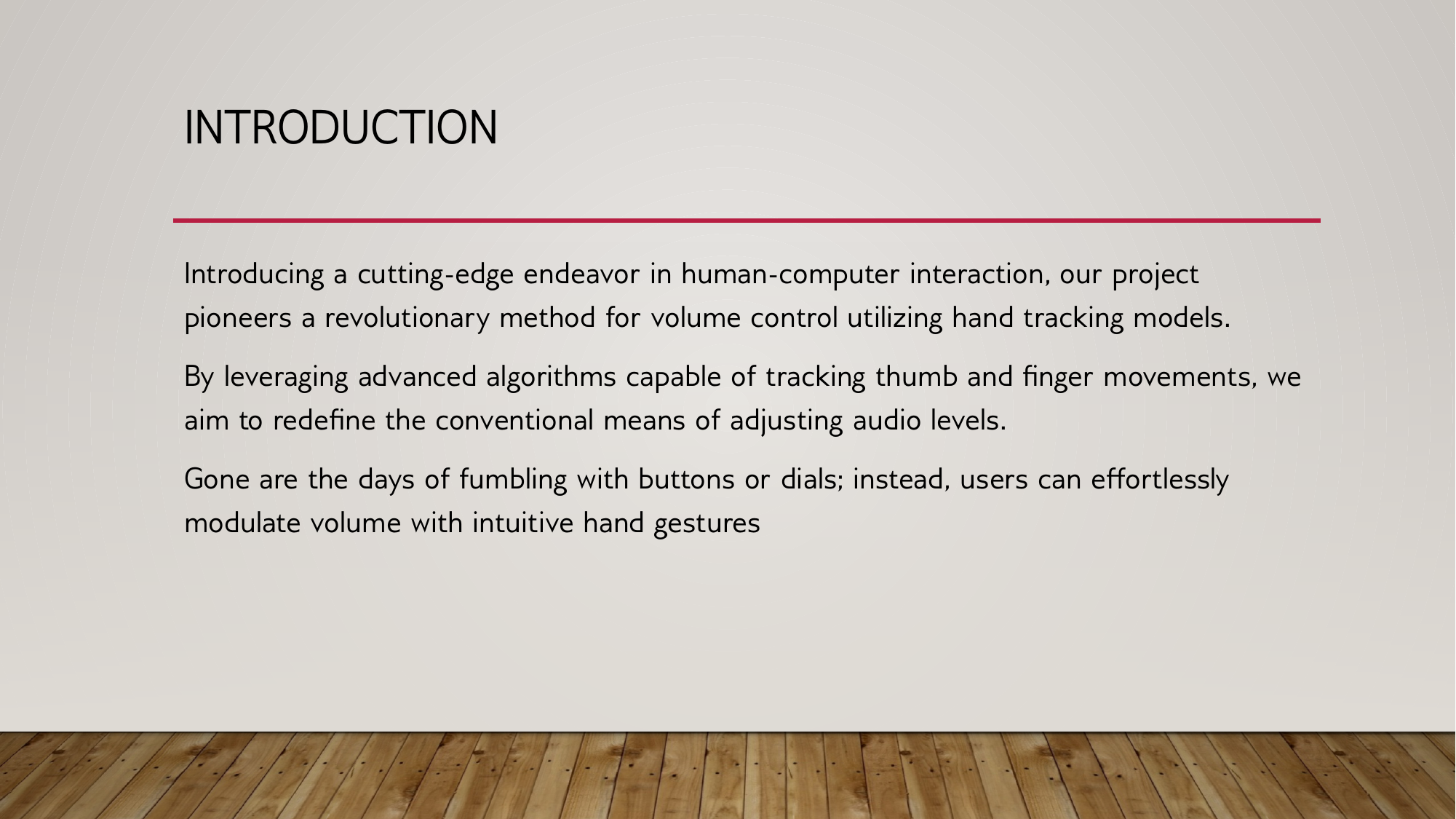

# Introduction
Introducing a cutting-edge endeavor in human-computer interaction, our project pioneers a revolutionary method for volume control utilizing hand tracking models.
By leveraging advanced algorithms capable of tracking thumb and finger movements, we aim to redefine the conventional means of adjusting audio levels.
Gone are the days of fumbling with buttons or dials; instead, users can effortlessly modulate volume with intuitive hand gestures